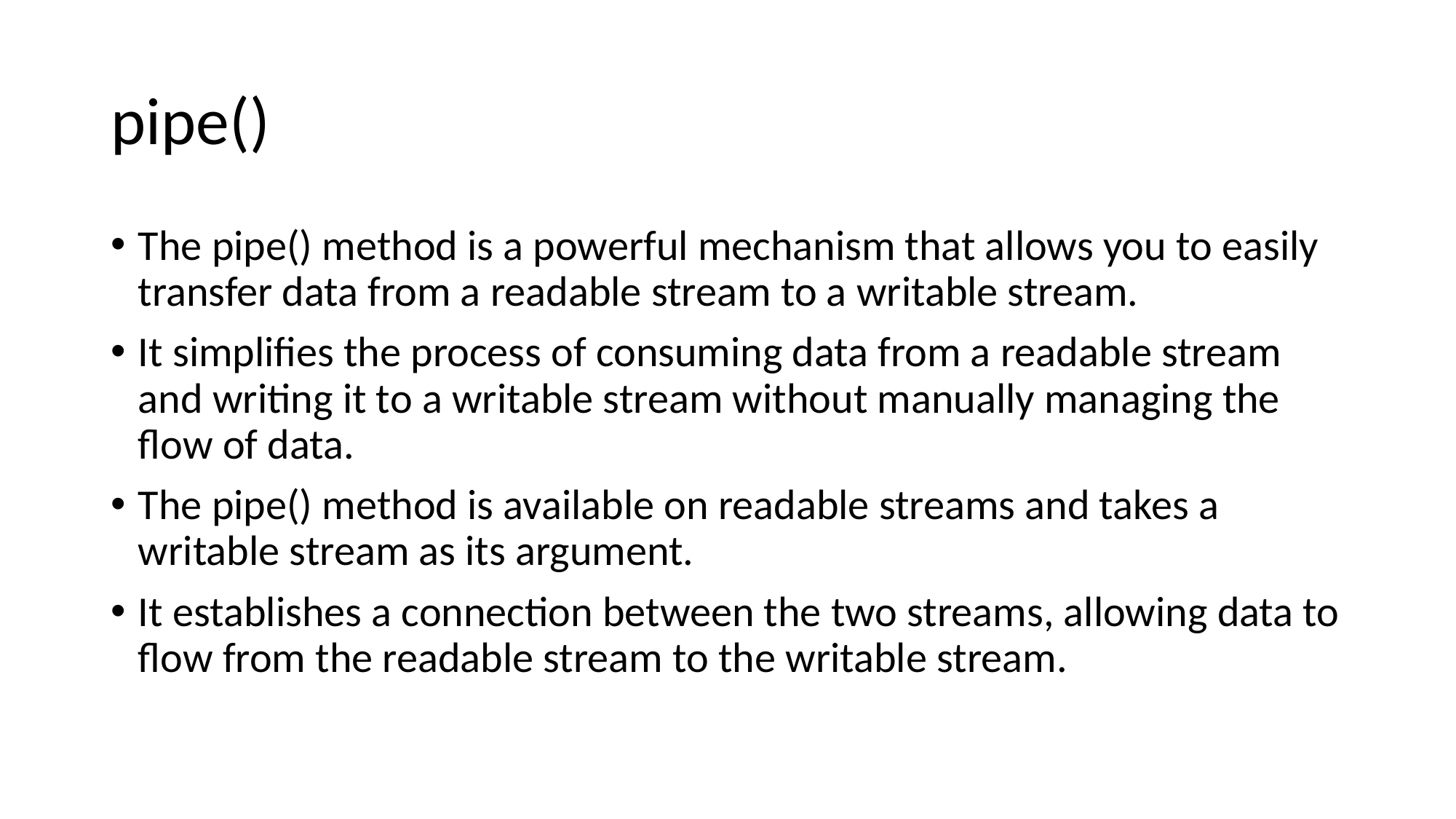

# pipe()
The pipe() method is a powerful mechanism that allows you to easily transfer data from a readable stream to a writable stream.
It simplifies the process of consuming data from a readable stream and writing it to a writable stream without manually managing the flow of data.
The pipe() method is available on readable streams and takes a writable stream as its argument.
It establishes a connection between the two streams, allowing data to flow from the readable stream to the writable stream.